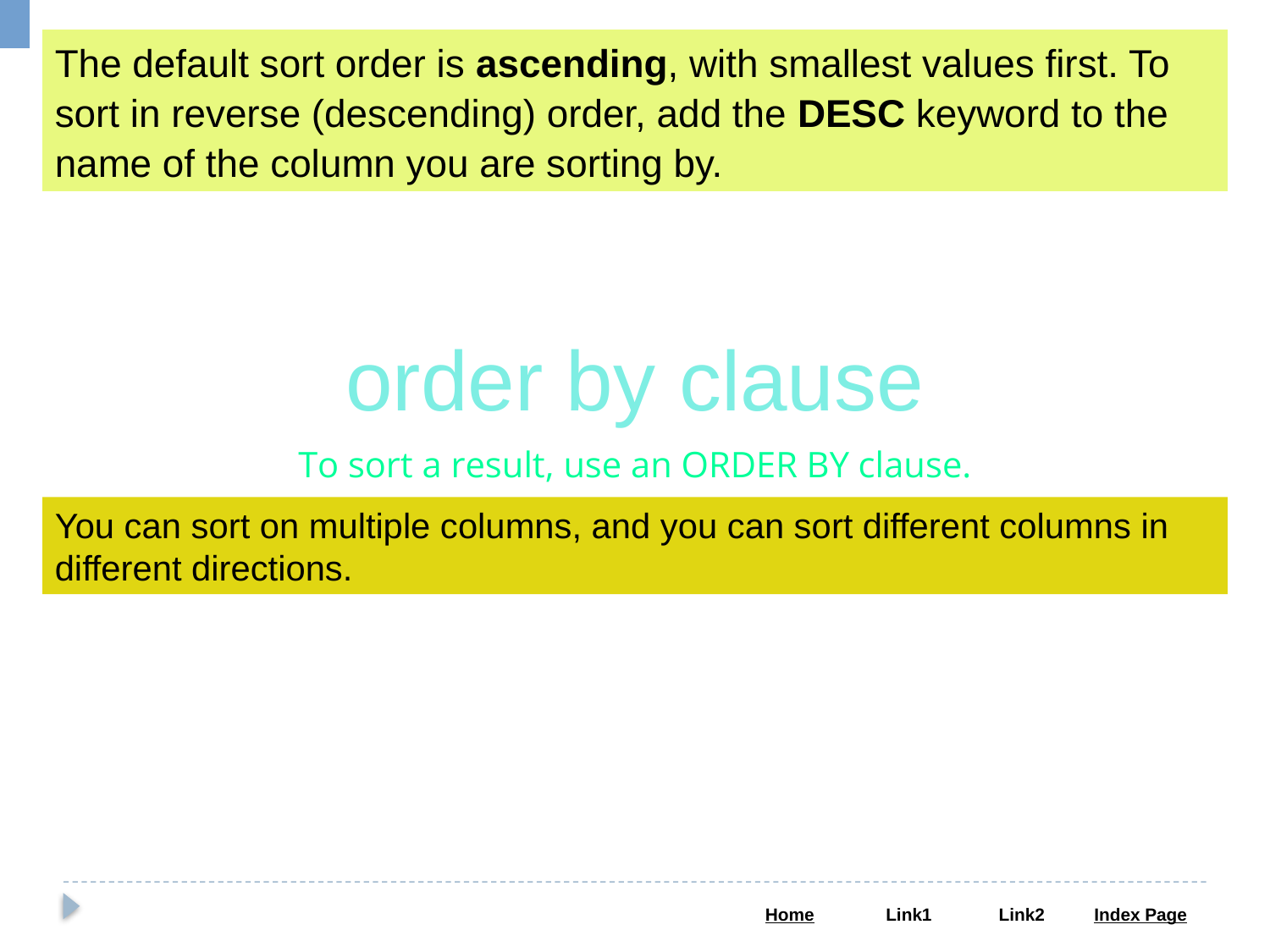

The default sort order is ascending, with smallest values first. To sort in reverse (descending) order, add the DESC keyword to the name of the column you are sorting by.
order by clause
To sort a result, use an ORDER BY clause.
You can sort on multiple columns, and you can sort different columns in different directions.